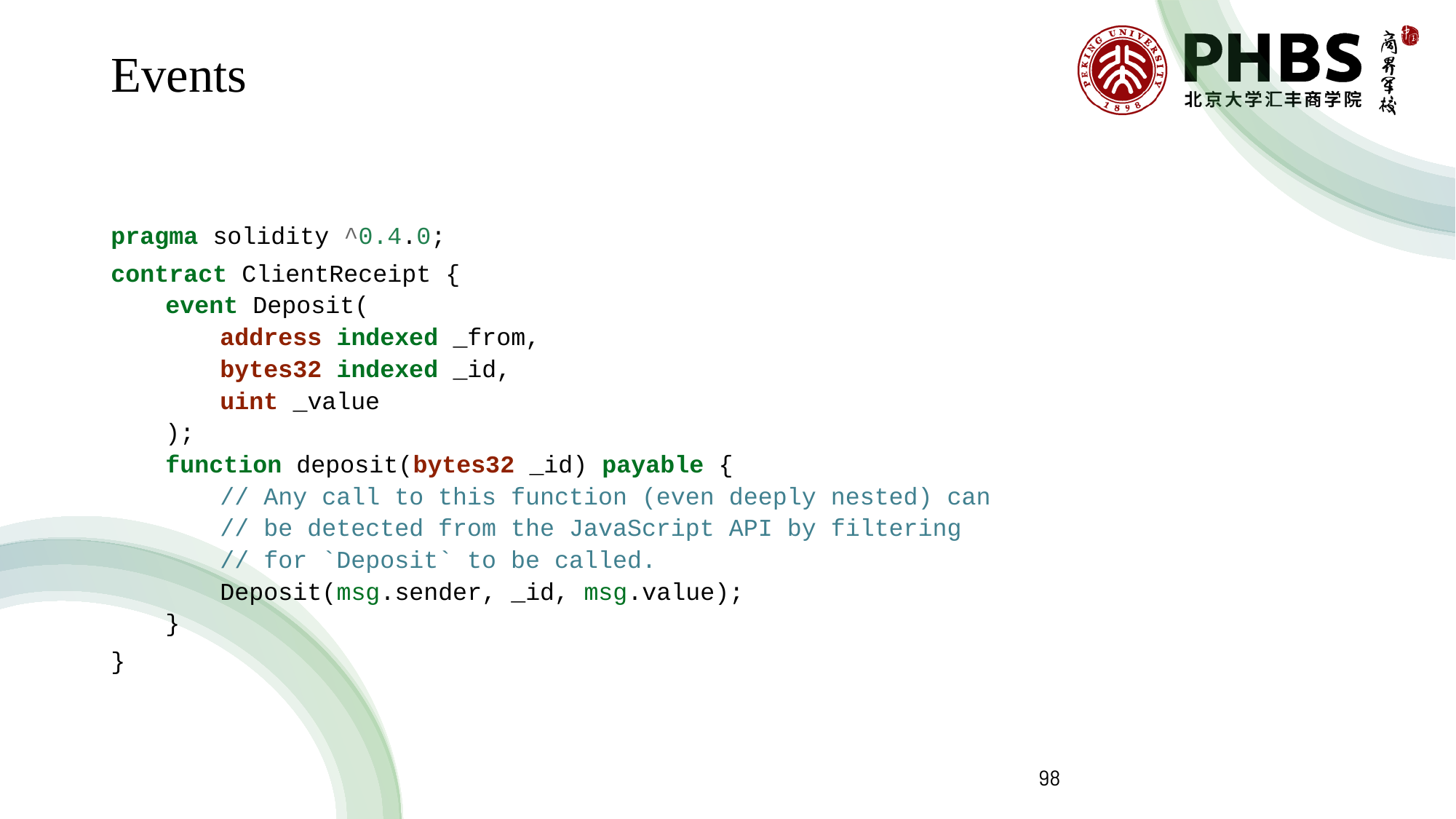

# Events
pragma solidity ^0.4.0;
contract ClientReceipt {
event Deposit(
address indexed _from,
bytes32 indexed _id,
uint _value
);
function deposit(bytes32 _id) payable {
// Any call to this function (even deeply nested) can
// be detected from the JavaScript API by filtering
// for `Deposit` to be called.
Deposit(msg.sender, _id, msg.value);
}
}

98